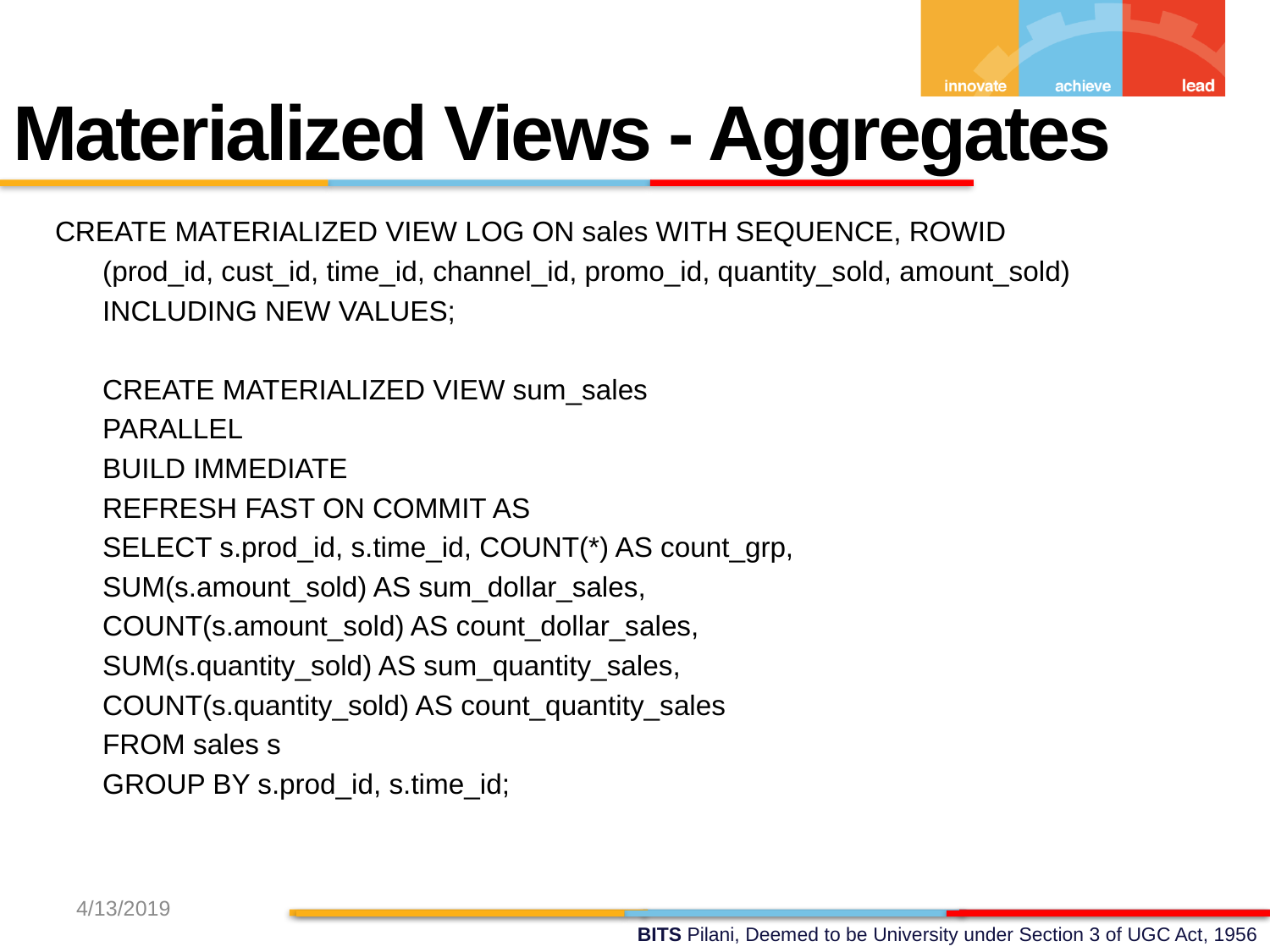

Materialized Views - Aggregates
CREATE MATERIALIZED VIEW LOG ON sales WITH SEQUENCE, ROWID
	(prod_id, cust_id, time_id, channel_id, promo_id, quantity_sold, amount_sold)
	INCLUDING NEW VALUES;

	CREATE MATERIALIZED VIEW sum_sales
	PARALLEL
	BUILD IMMEDIATE
	REFRESH FAST ON COMMIT AS
	SELECT s.prod_id, s.time_id, COUNT(*) AS count_grp,
	SUM(s.amount_sold) AS sum_dollar_sales,
	COUNT(s.amount_sold) AS count_dollar_sales,
	SUM(s.quantity_sold) AS sum_quantity_sales,
	COUNT(s.quantity_sold) AS count_quantity_sales
	FROM sales s
	GROUP BY s.prod_id, s.time_id;
4/13/2019